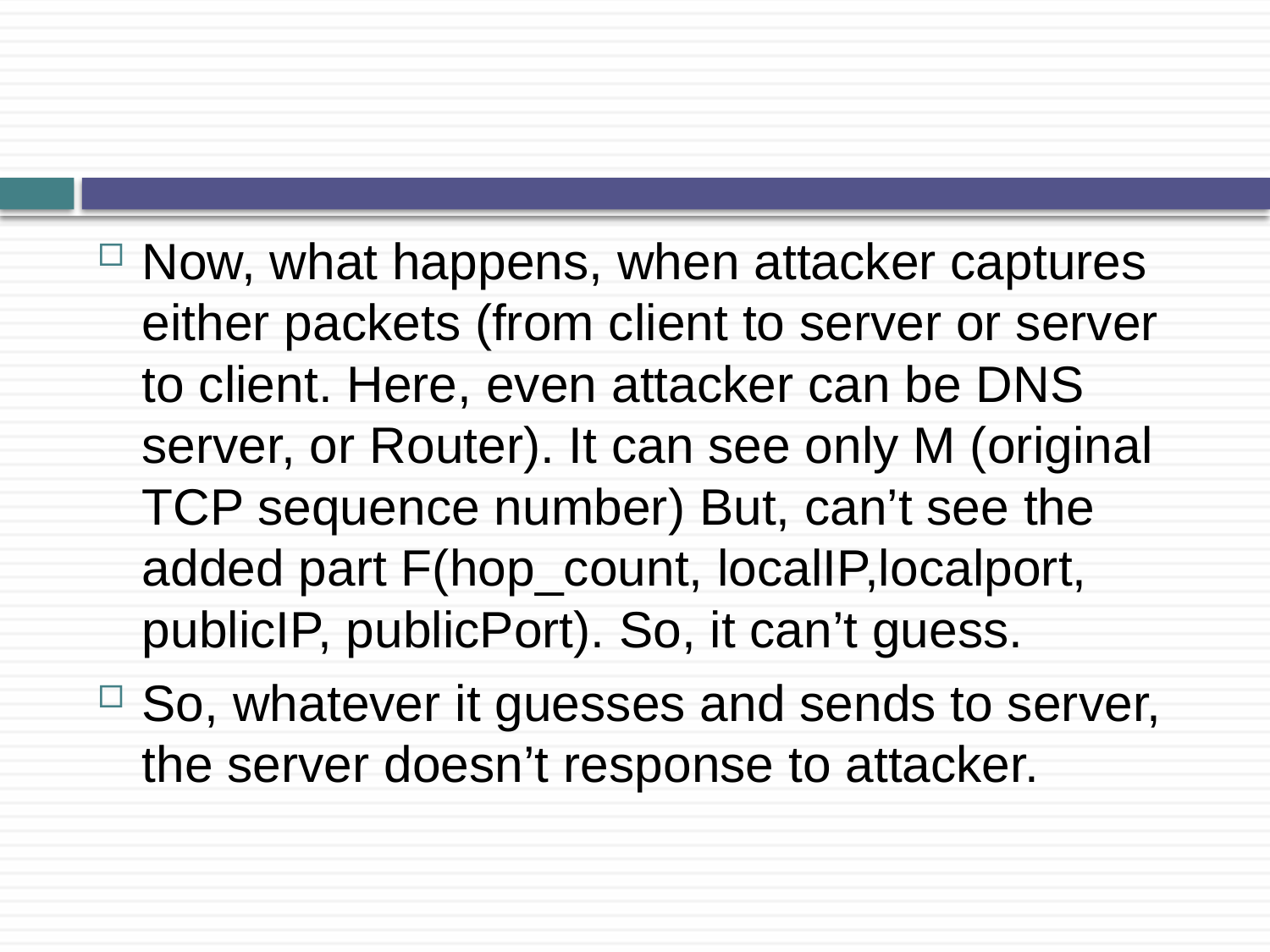

#
Now, what happens, when attacker captures either packets (from client to server or server to client. Here, even attacker can be DNS server, or Router). It can see only M (original TCP sequence number) But, can’t see the added part F(hop_count, localIP,localport, publicIP, publicPort). So, it can’t guess.
So, whatever it guesses and sends to server, the server doesn’t response to attacker.